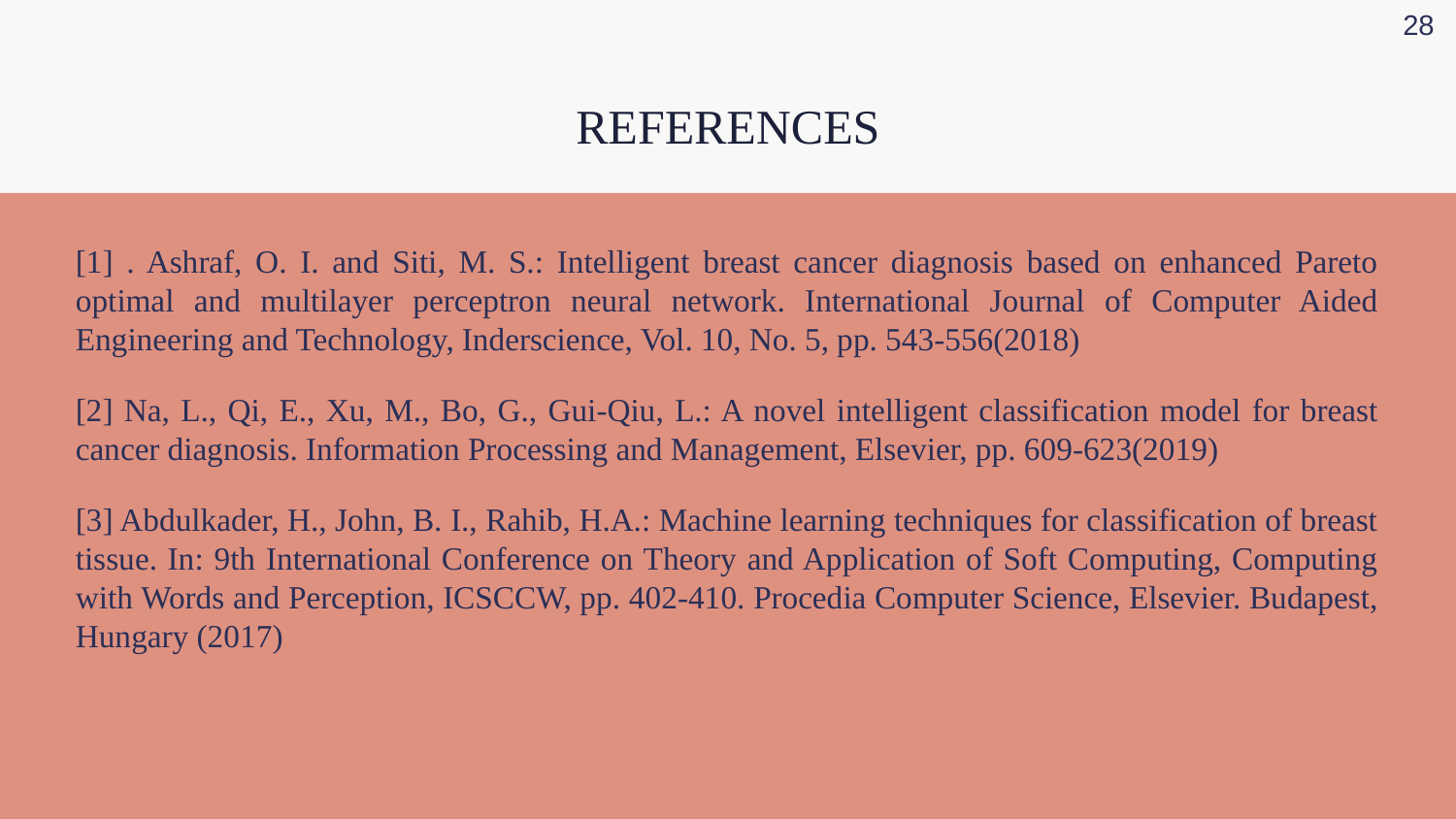

28
REFERENCES
[1] . Ashraf, O. I. and Siti, M. S.: Intelligent breast cancer diagnosis based on enhanced Pareto optimal and multilayer perceptron neural network. International Journal of Computer Aided Engineering and Technology, Inderscience, Vol. 10, No. 5, pp. 543-556(2018)
[2] Na, L., Qi, E., Xu, M., Bo, G., Gui-Qiu, L.: A novel intelligent classification model for breast cancer diagnosis. Information Processing and Management, Elsevier, pp. 609-623(2019)
[3] Abdulkader, H., John, B. I., Rahib, H.A.: Machine learning techniques for classification of breast tissue. In: 9th International Conference on Theory and Application of Soft Computing, Computing with Words and Perception, ICSCCW, pp. 402-410. Procedia Computer Science, Elsevier. Budapest, Hungary (2017)